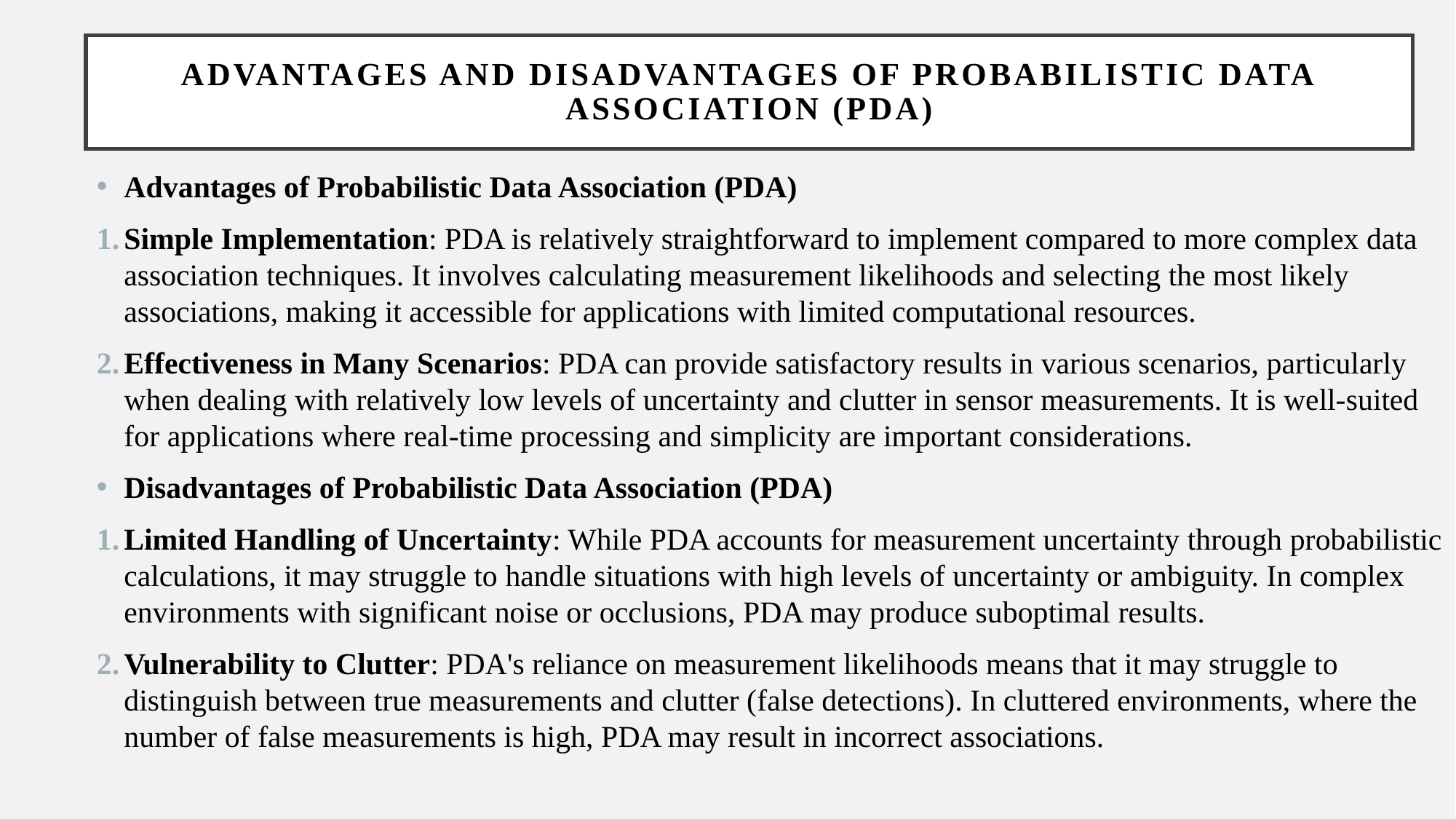

# Advantages and DISADVANTAGES of Probabilistic Data Association (PDA)
Advantages of Probabilistic Data Association (PDA)
Simple Implementation: PDA is relatively straightforward to implement compared to more complex data association techniques. It involves calculating measurement likelihoods and selecting the most likely associations, making it accessible for applications with limited computational resources.
Effectiveness in Many Scenarios: PDA can provide satisfactory results in various scenarios, particularly when dealing with relatively low levels of uncertainty and clutter in sensor measurements. It is well-suited for applications where real-time processing and simplicity are important considerations.
Disadvantages of Probabilistic Data Association (PDA)
Limited Handling of Uncertainty: While PDA accounts for measurement uncertainty through probabilistic calculations, it may struggle to handle situations with high levels of uncertainty or ambiguity. In complex environments with significant noise or occlusions, PDA may produce suboptimal results.
Vulnerability to Clutter: PDA's reliance on measurement likelihoods means that it may struggle to distinguish between true measurements and clutter (false detections). In cluttered environments, where the number of false measurements is high, PDA may result in incorrect associations.